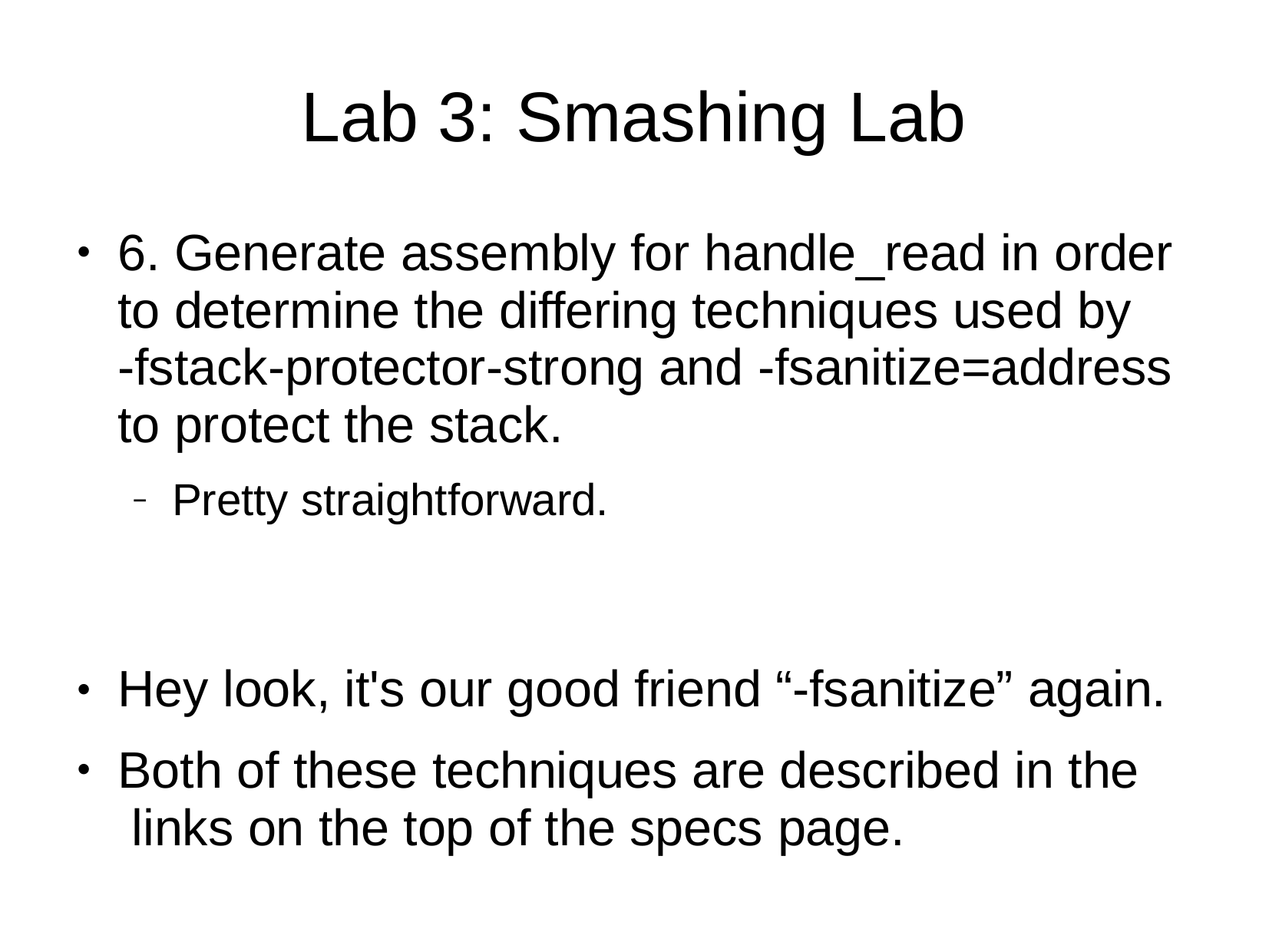

# Lab 3: Smashing Lab
6. Generate assembly for handle_read in order  to determine the differing techniques used by
-fstack-protector-strong and -fsanitize=address  to protect the stack.
●
Pretty straightforward.
–
Hey look, it's our good friend “-fsanitize” again.
Both of these techniques are described in the  links on the top of the specs page.
●
●